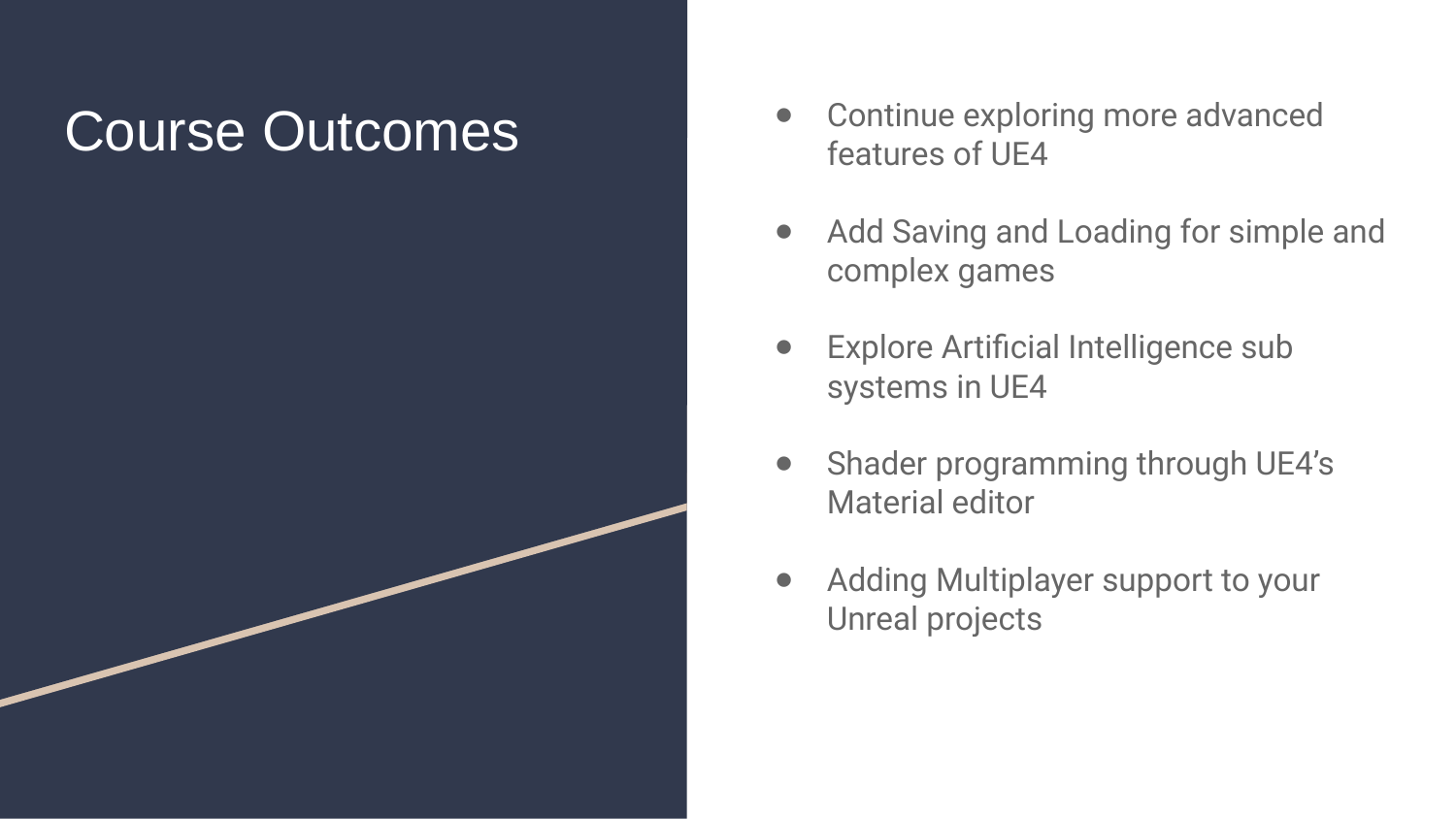

# Course Outcomes
Continue exploring more advanced features of UE4
Add Saving and Loading for simple and complex games
Explore Artificial Intelligence sub systems in UE4
Shader programming through UE4’s Material editor
Adding Multiplayer support to your Unreal projects